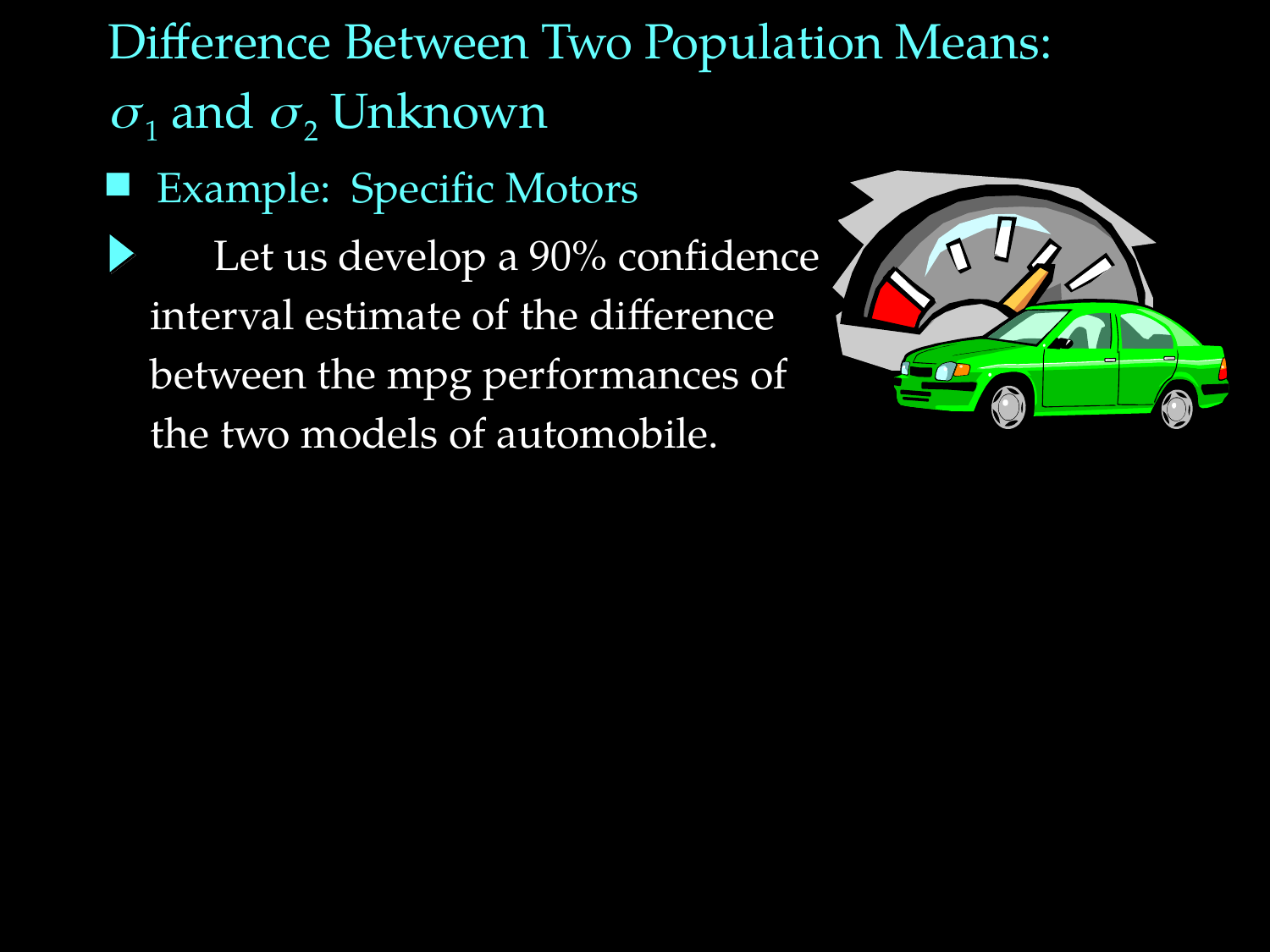

Difference Between Two Population Means:
σ 1 and σ 2 Unknown
Example:  Specific Motors

      Let us develop a 90% confidence
interval estimate of the difference
between the mpg performances of
the two models of automobile.